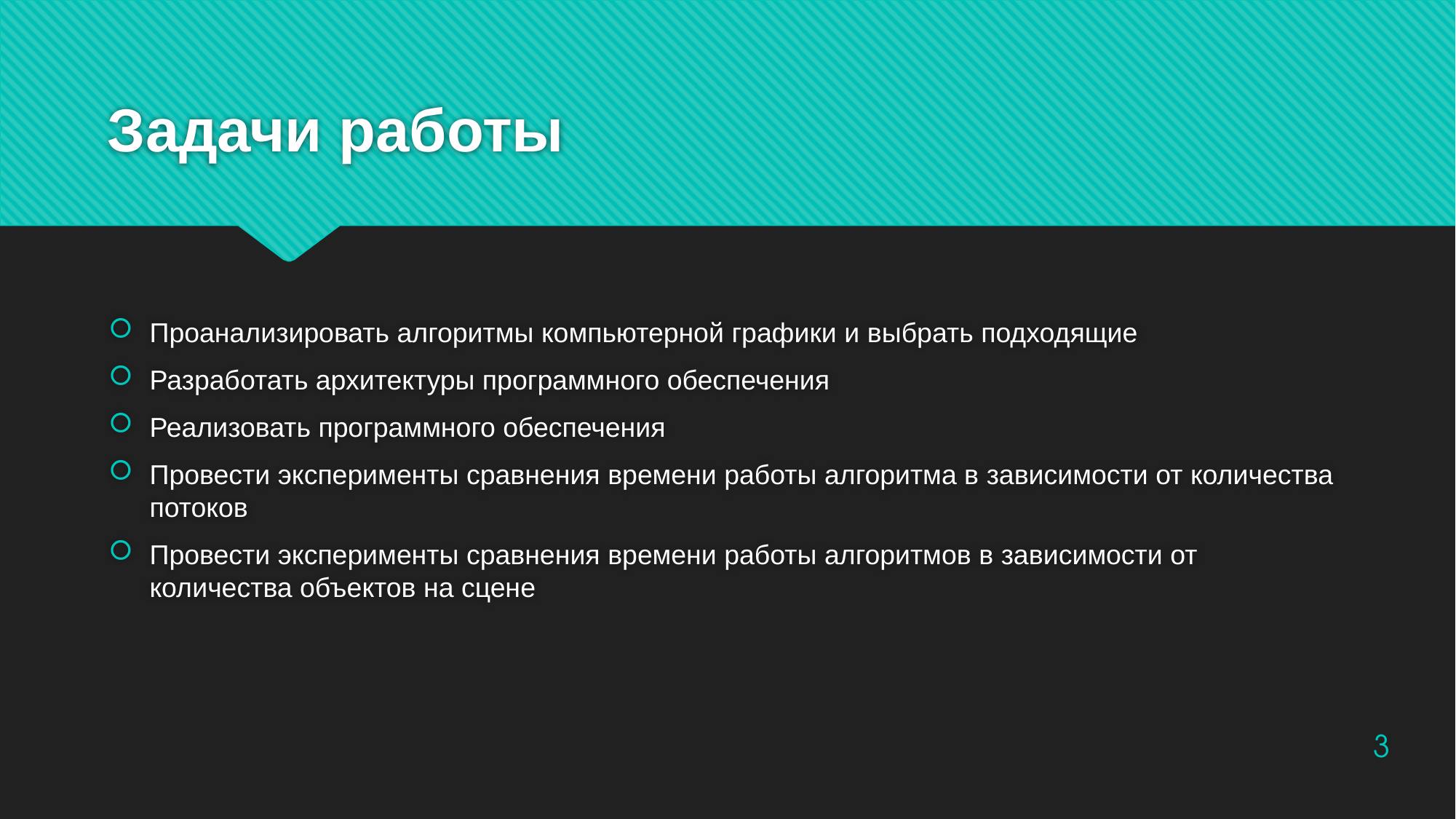

# Задачи работы
Проанализировать алгоритмы компьютерной графики и выбрать подходящие
Разработать архитектуры программного обеспечения
Реализовать программного обеспечения
Провести эксперименты сравнения времени работы алгоритма в зависимости от количества потоков
Провести эксперименты сравнения времени работы алгоритмов в зависимости от количества объектов на сцене

3